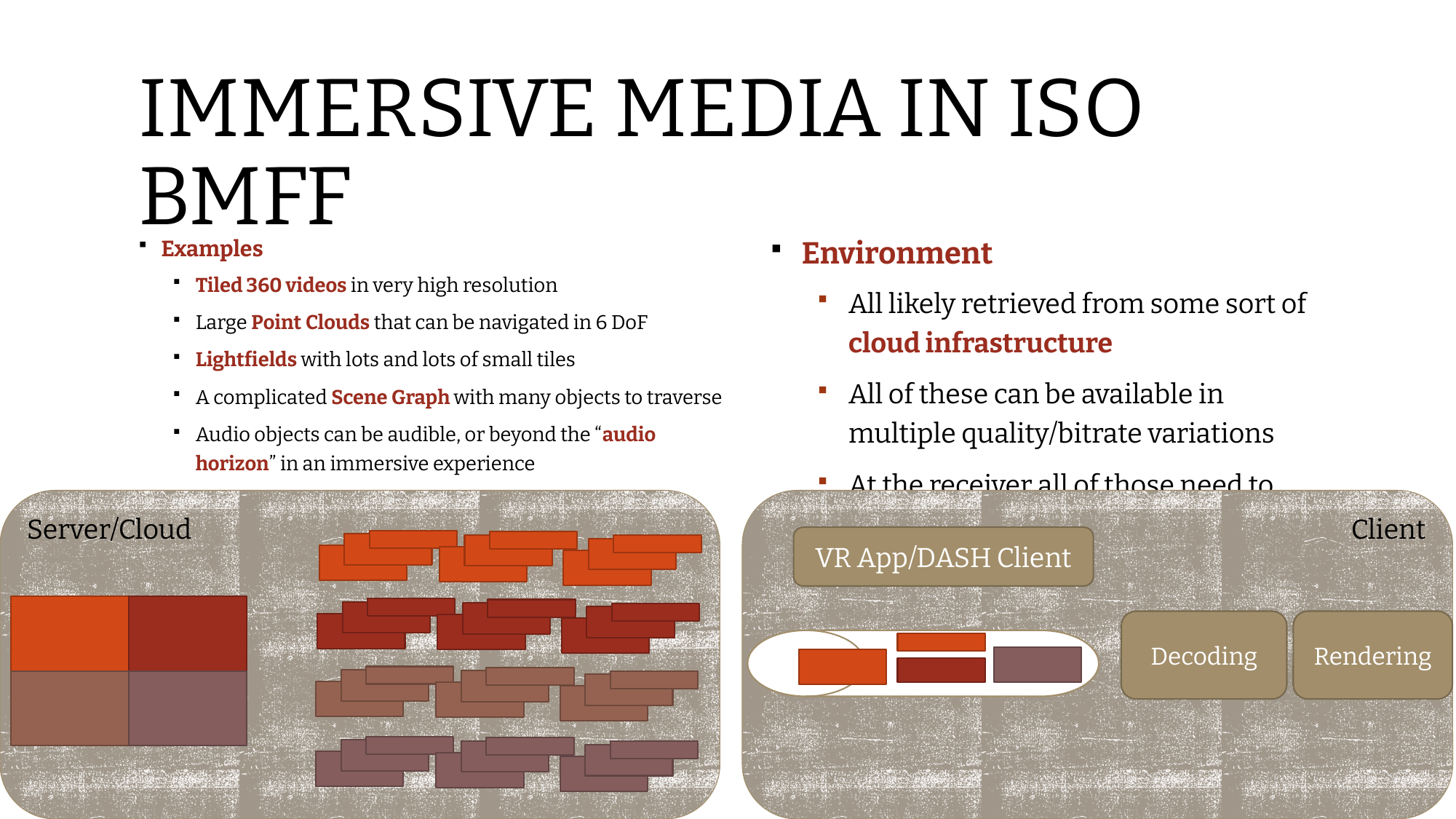

# Immersive Media in ISO BMFF
Environment
All likely retrieved from some sort of cloud infrastructure
All of these can be available in multiple quality/bitrate variations
At the receiver all of those need to decoded and decrypted with constrained devices

Examples
Tiled 360 videos in very high resolution
Large Point Clouds that can be navigated in 6 DoF
Lightfields with lots and lots of small tiles
A complicated Scene Graph with many objects to traverse
Audio objects can be audible, or beyond the “audio horizon” in an immersive experience
Client
Server/Cloud
VR App/DASH Client

Decoding
Rendering